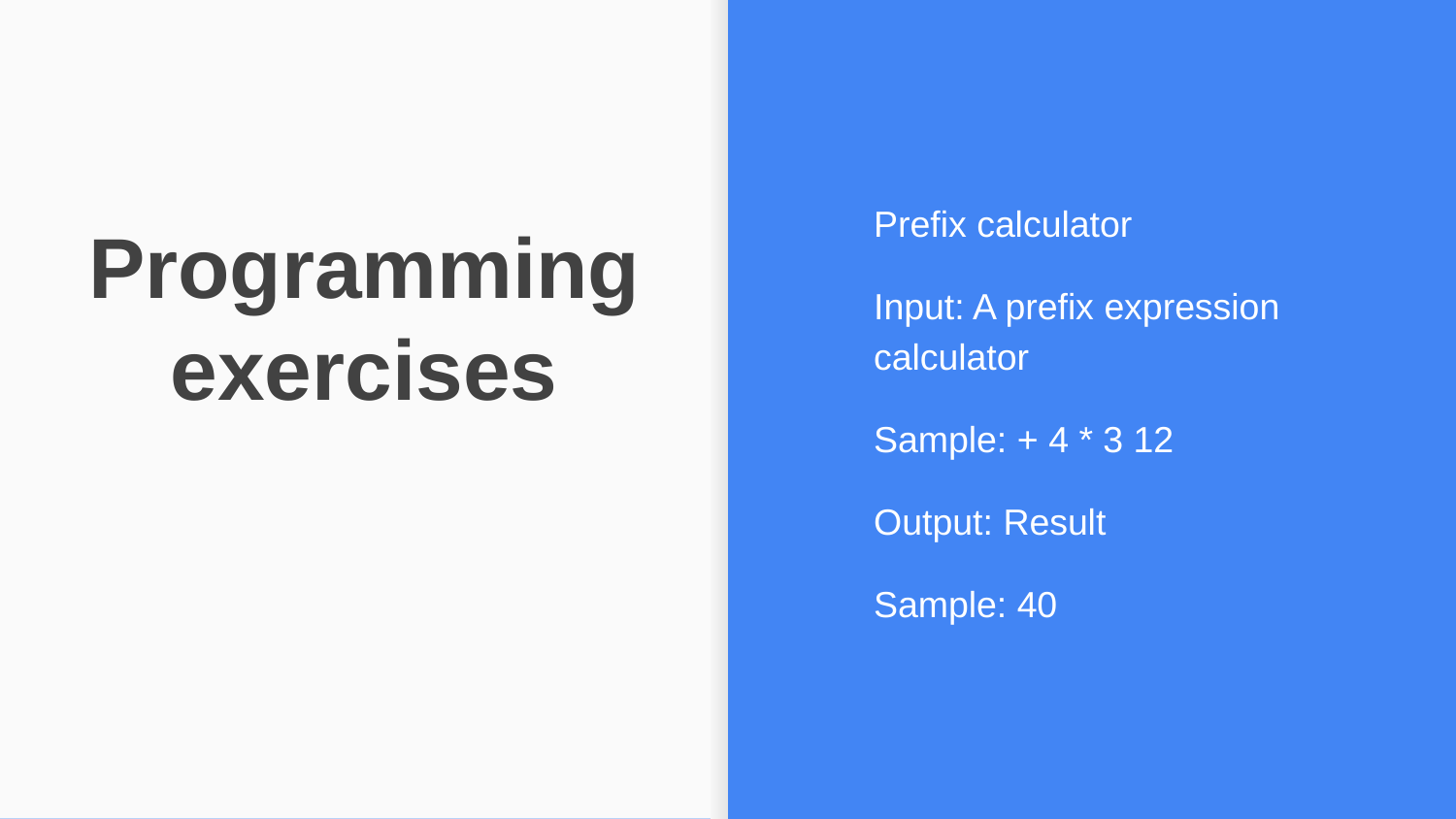

Prefix calculator
Input: A prefix expression calculator
Sample: + 4 * 3 12
Output: Result
Sample: 40
# Programming exercises